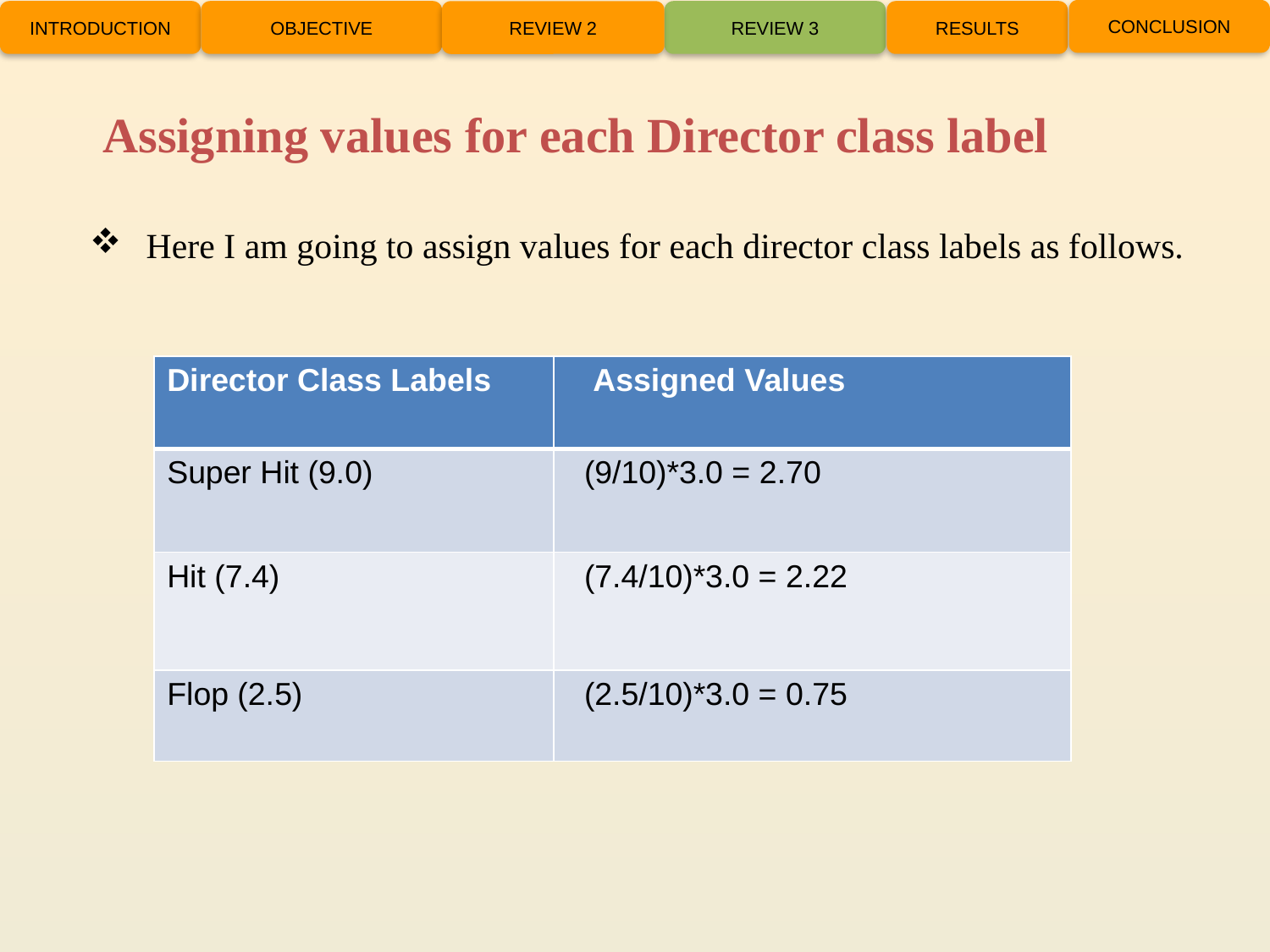

CONCLUSION
INTRODUCTION

OBJECTIVE

REVIEW 3
RESULTS
REVIEW 2
# Assigning values for each Director class label
 Here I am going to assign values for each director class labels as follows.

| Director Class Labels | Assigned Values |
| --- | --- |
| Super Hit (9.0) | (9/10)\*3.0 = 2.70 |
| Hit (7.4) | (7.4/10)\*3.0 = 2.22 |
| Flop (2.5) | (2.5/10)\*3.0 = 0.75 |